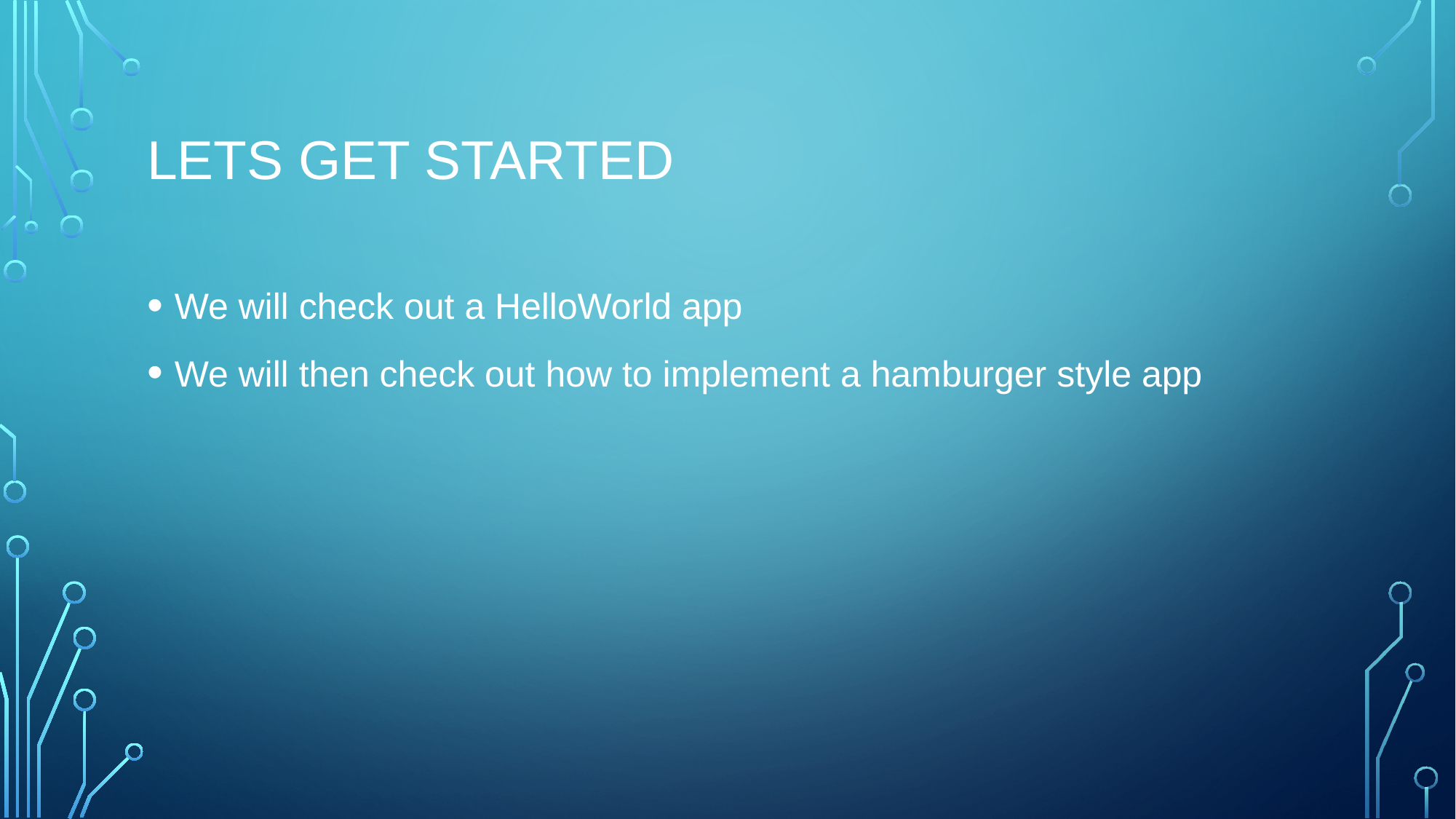

# Lets get started
We will check out a HelloWorld app
We will then check out how to implement a hamburger style app